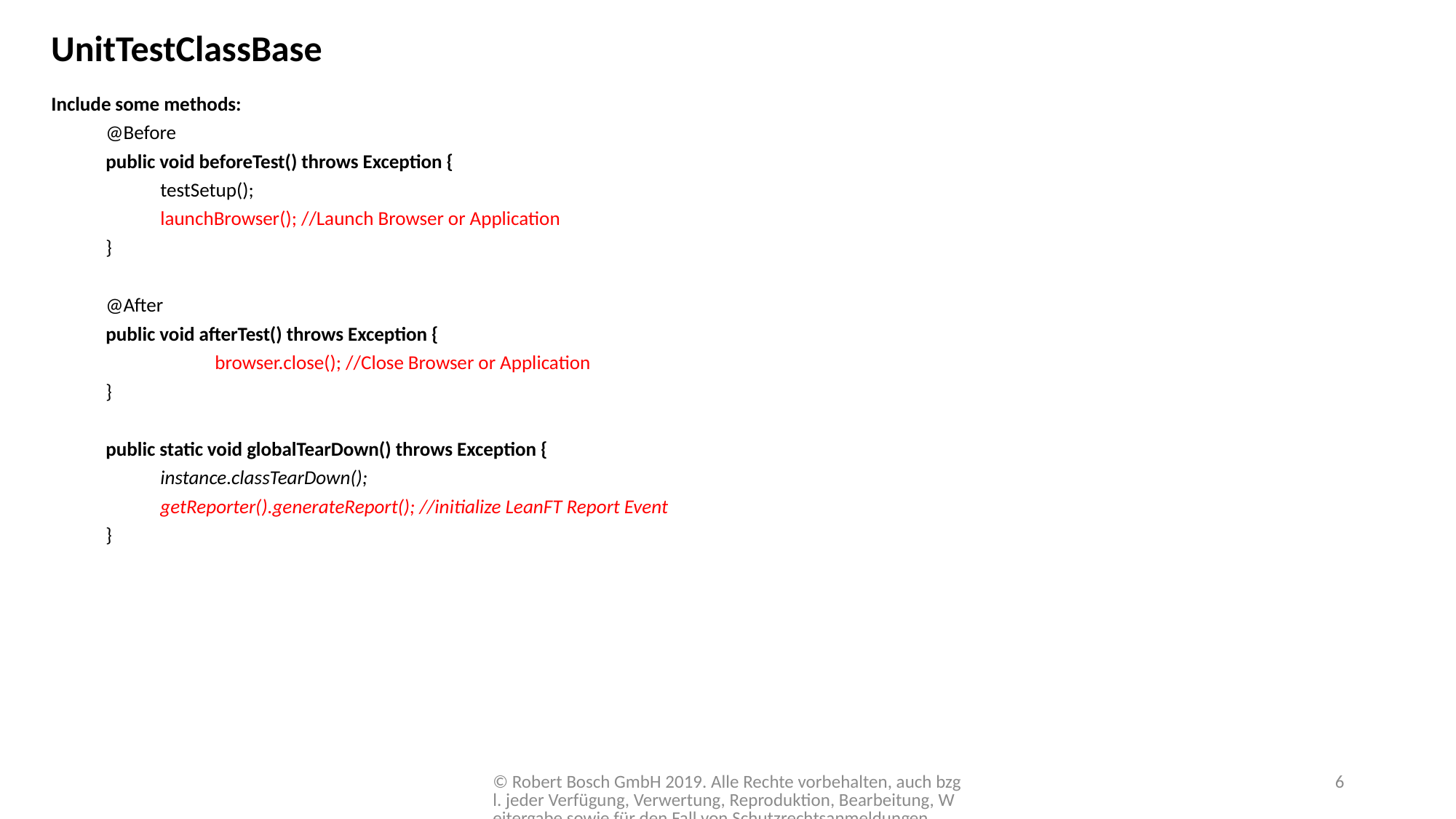

UnitTestClassBase
Include some methods:
@Before
public void beforeTest() throws Exception {
testSetup();
launchBrowser(); //Launch Browser or Application
}

@After
public void afterTest() throws Exception {
	browser.close(); //Close Browser or Application
}

public static void globalTearDown() throws Exception {
instance.classTearDown();
getReporter().generateReport(); //initialize LeanFT Report Event
}
© Robert Bosch GmbH 2019. Alle Rechte vorbehalten, auch bzgl. jeder Verfügung, Verwertung, Reproduktion, Bearbeitung, Weitergabe sowie für den Fall von Schutzrechtsanmeldungen.
6